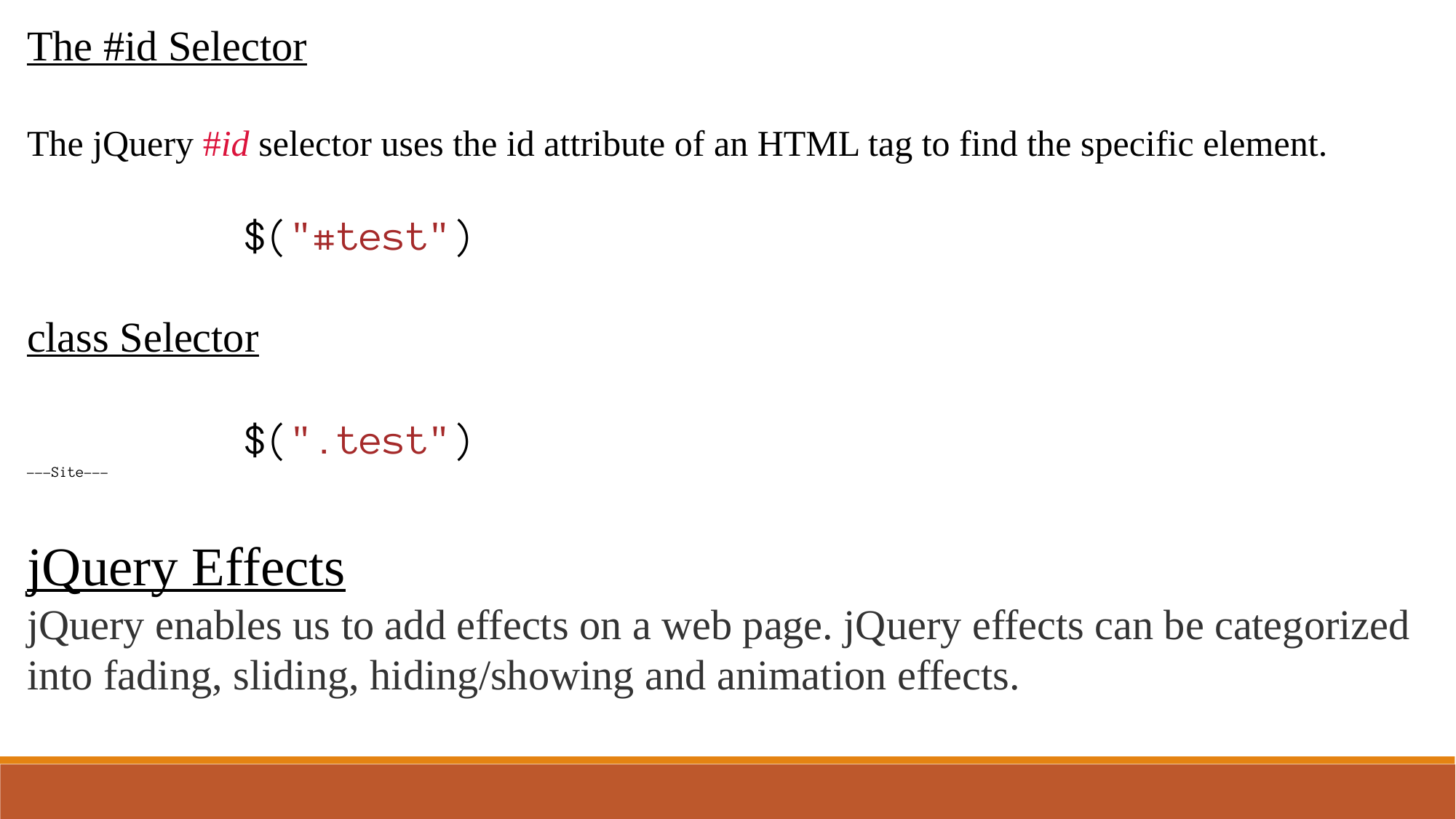

The #id Selector

The jQuery #id selector uses the id attribute of an HTML tag to find the specific element.

		$("#test")

class Selector

		$(".test")
---Site---

jQuery Effects
jQuery enables us to add effects on a web page. jQuery effects can be categorized into fading, sliding, hiding/showing and animation effects.